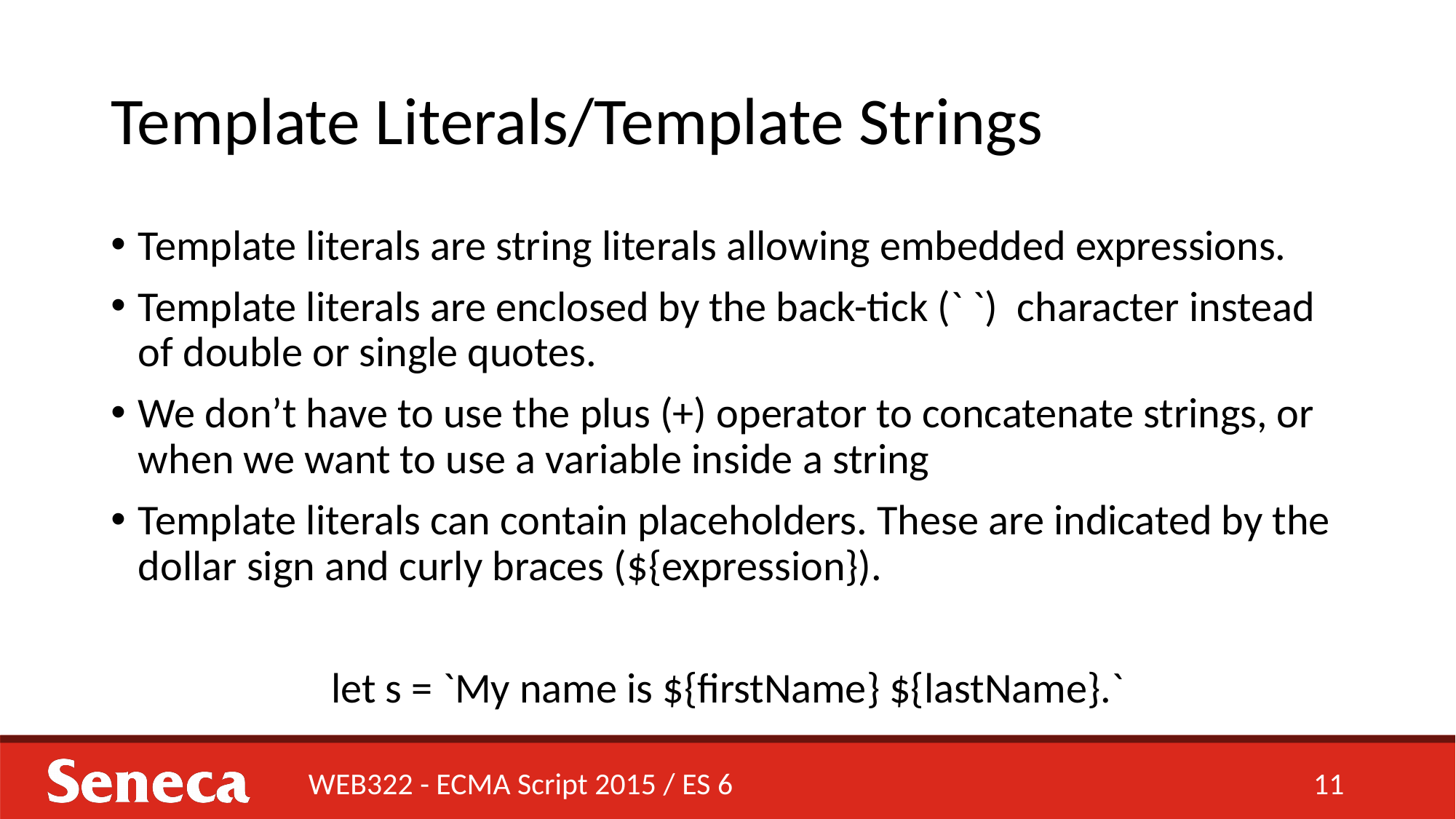

# Template Literals/Template Strings
Template literals are string literals allowing embedded expressions.
Template literals are enclosed by the back-tick (` `)  character instead of double or single quotes.
We don’t have to use the plus (+) operator to concatenate strings, or when we want to use a variable inside a string
Template literals can contain placeholders. These are indicated by the dollar sign and curly braces (${expression}).

let s = `My name is ${firstName} ${lastName}.`

WEB322 - ECMA Script 2015 / ES 6
11